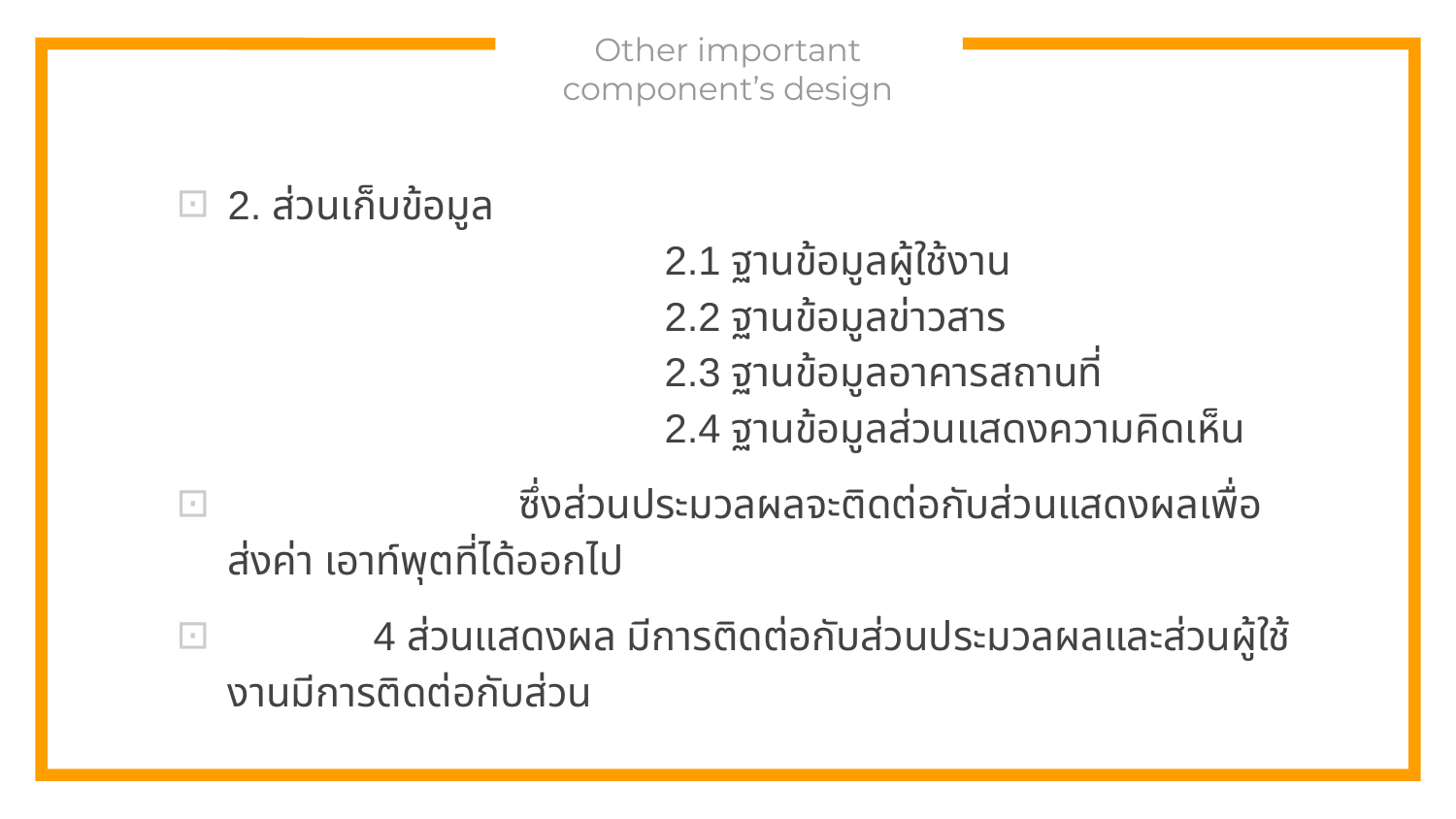

# Other important component’s design
2. ส่วนเก็บข้อมูล
			2.1 ฐานข้อมูลผู้ใช้งาน
			2.2 ฐานข้อมูลข่าวสาร
			2.3 ฐานข้อมูลอาคารสถานที่
			2.4 ฐานข้อมูลส่วนแสดงความคิดเห็น
		ซึ่งส่วนประมวลผลจะติดต่อกับส่วนแสดงผลเพื่อส่งค่า เอาท์พุตที่ได้ออกไป
	4 ส่วนแสดงผล มีการติดต่อกับส่วนประมวลผลและส่วนผู้ใช้งานมีการติดต่อกับส่วน